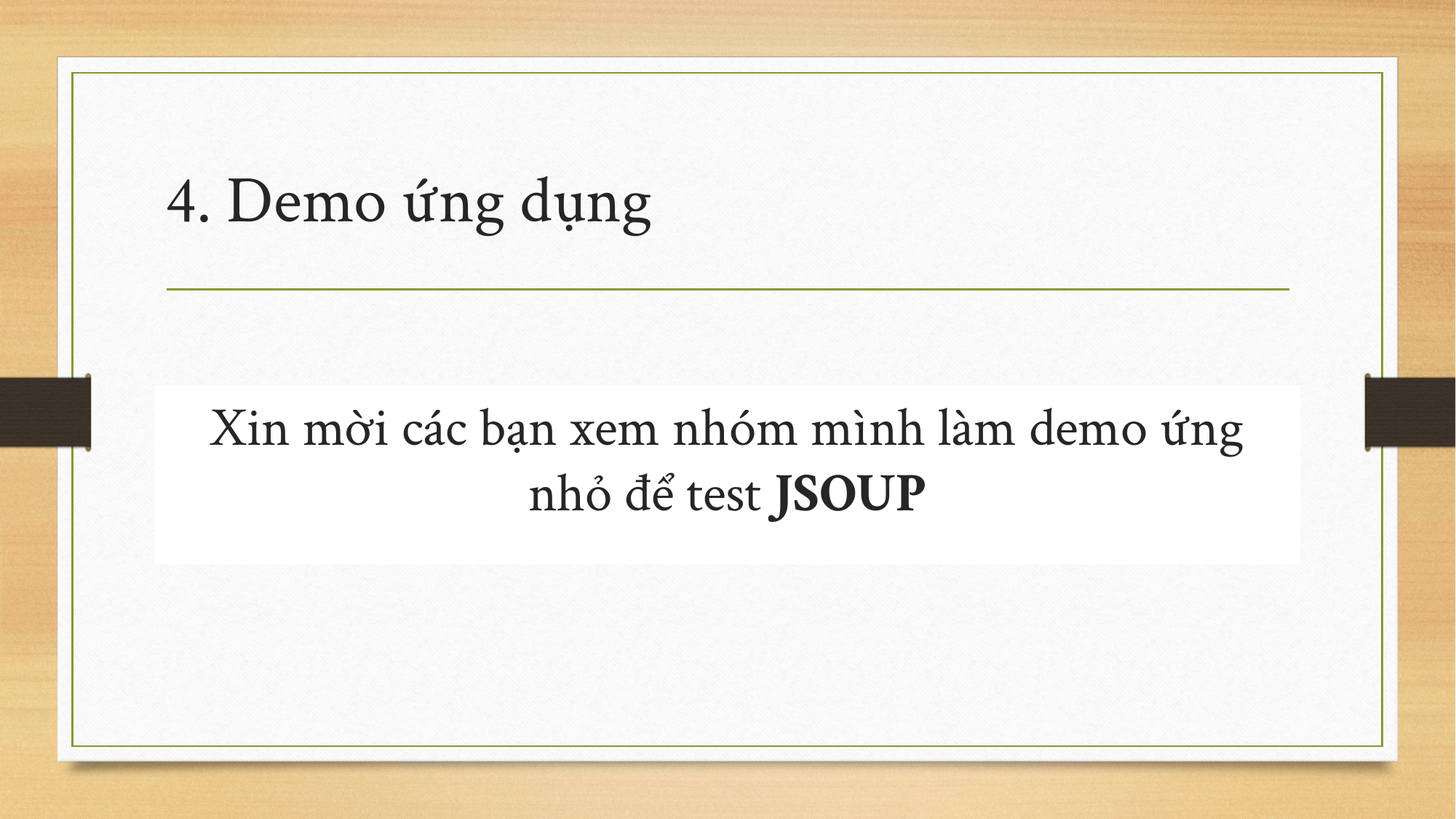

# 4. Demo ứng dụng
Xin mời các bạn xem nhóm mình làm demo ứng nhỏ để test JSOUP